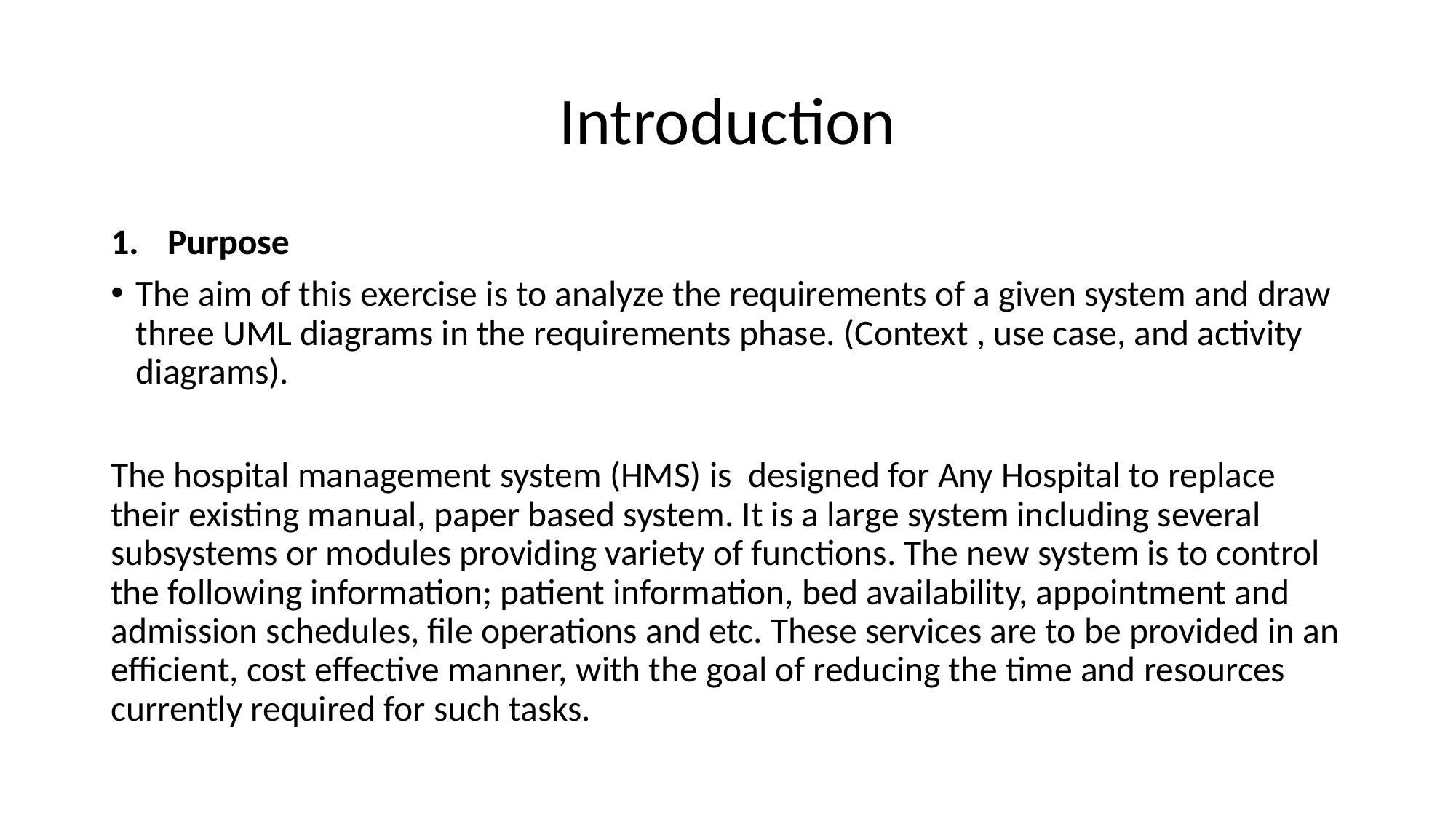

# Introduction
Purpose
The aim of this exercise is to analyze the requirements of a given system and draw three UML diagrams in the requirements phase. (Context , use case, and activity diagrams).

The hospital management system (HMS) is  designed for Any Hospital to replace their existing manual, paper based system. It is a large system including several subsystems or modules providing variety of functions. The new system is to control the following information; patient information, bed availability, appointment and admission schedules, file operations and etc. These services are to be provided in an efficient, cost effective manner, with the goal of reducing the time and resources currently required for such tasks.